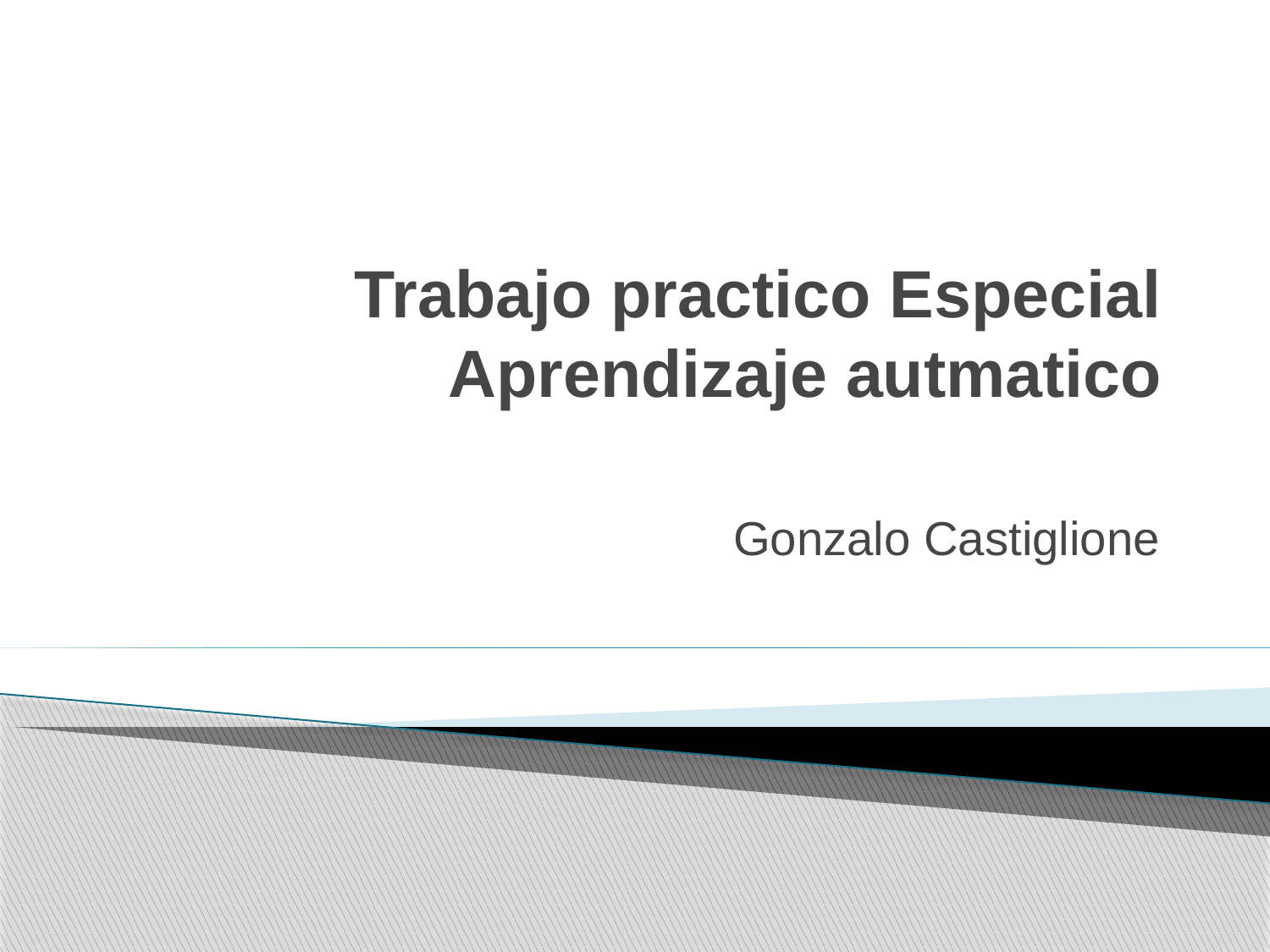

# Trabajo practico Especial Aprendizaje autmatico
Gonzalo Castiglione